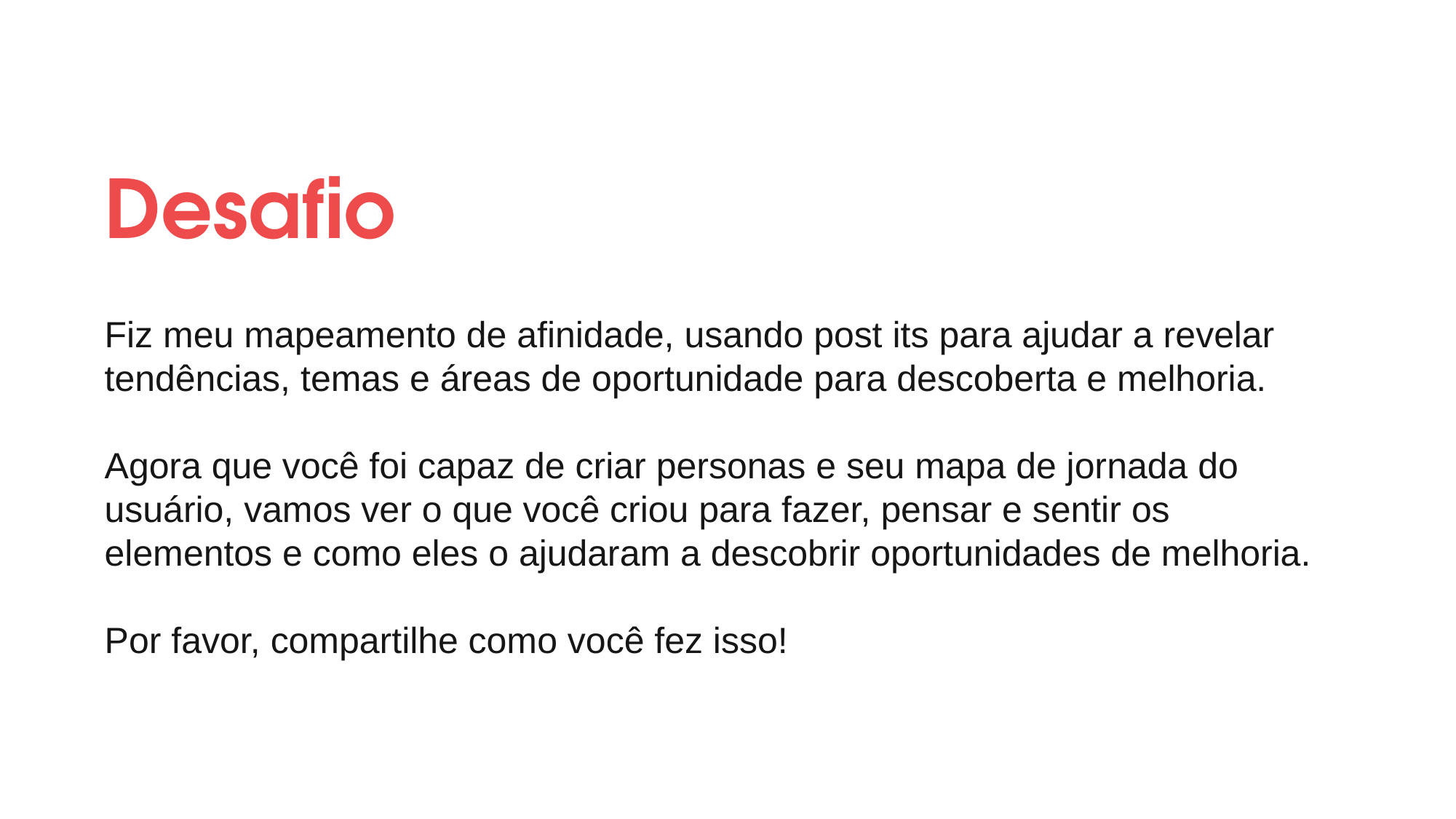

Desafio
Fiz meu mapeamento de afinidade, usando post its para ajudar a revelar tendências, temas e áreas de oportunidade para descoberta e melhoria.

Agora que você foi capaz de criar personas e seu mapa de jornada do usuário, vamos ver o que você criou para fazer, pensar e sentir os elementos e como eles o ajudaram a descobrir oportunidades de melhoria.

Por favor, compartilhe como você fez isso!